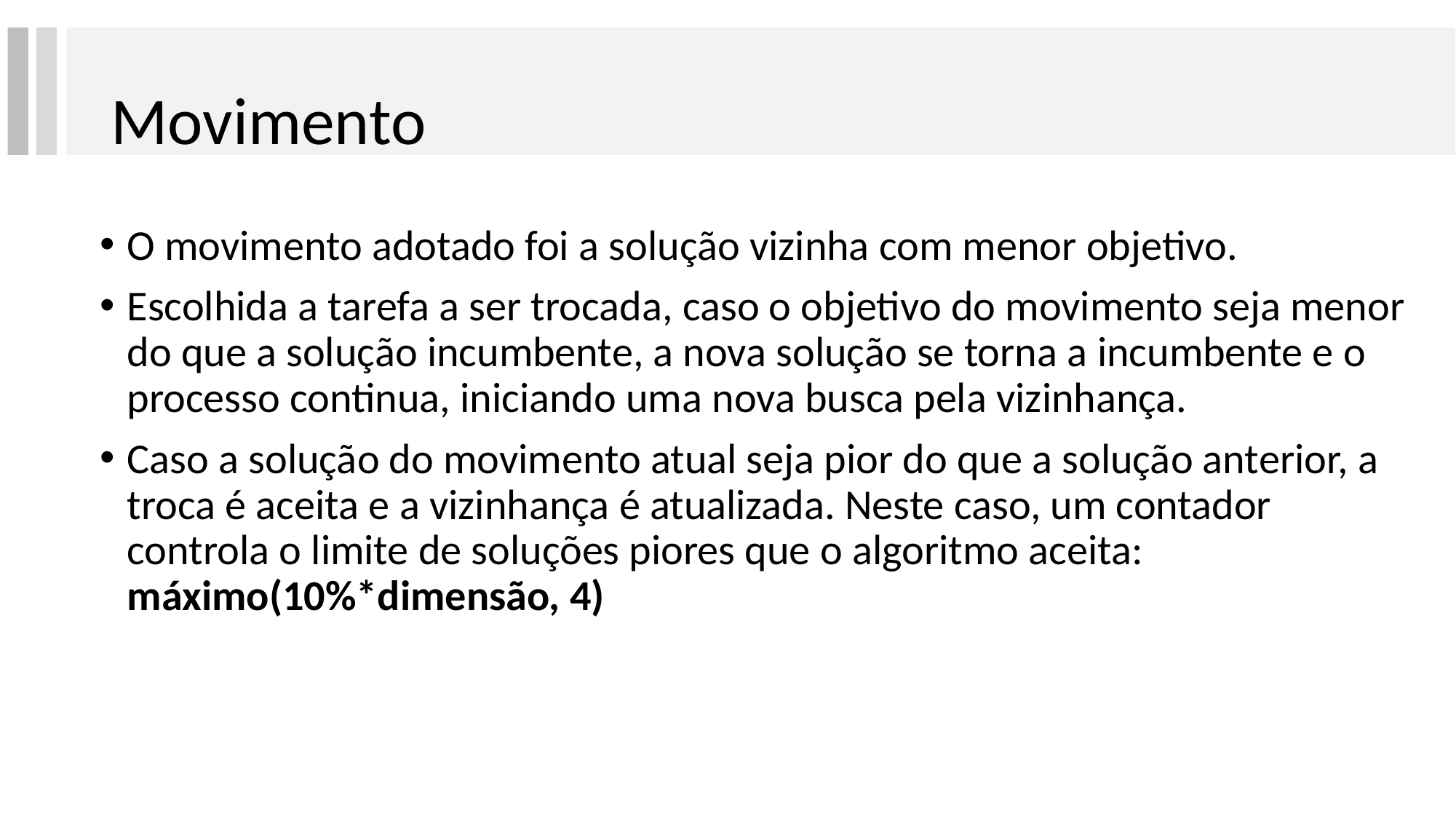

# Movimento
O movimento adotado foi a solução vizinha com menor objetivo.
Escolhida a tarefa a ser trocada, caso o objetivo do movimento seja menor do que a solução incumbente, a nova solução se torna a incumbente e o processo continua, iniciando uma nova busca pela vizinhança.
Caso a solução do movimento atual seja pior do que a solução anterior, a troca é aceita e a vizinhança é atualizada. Neste caso, um contador controla o limite de soluções piores que o algoritmo aceita: máximo(10%*dimensão, 4)